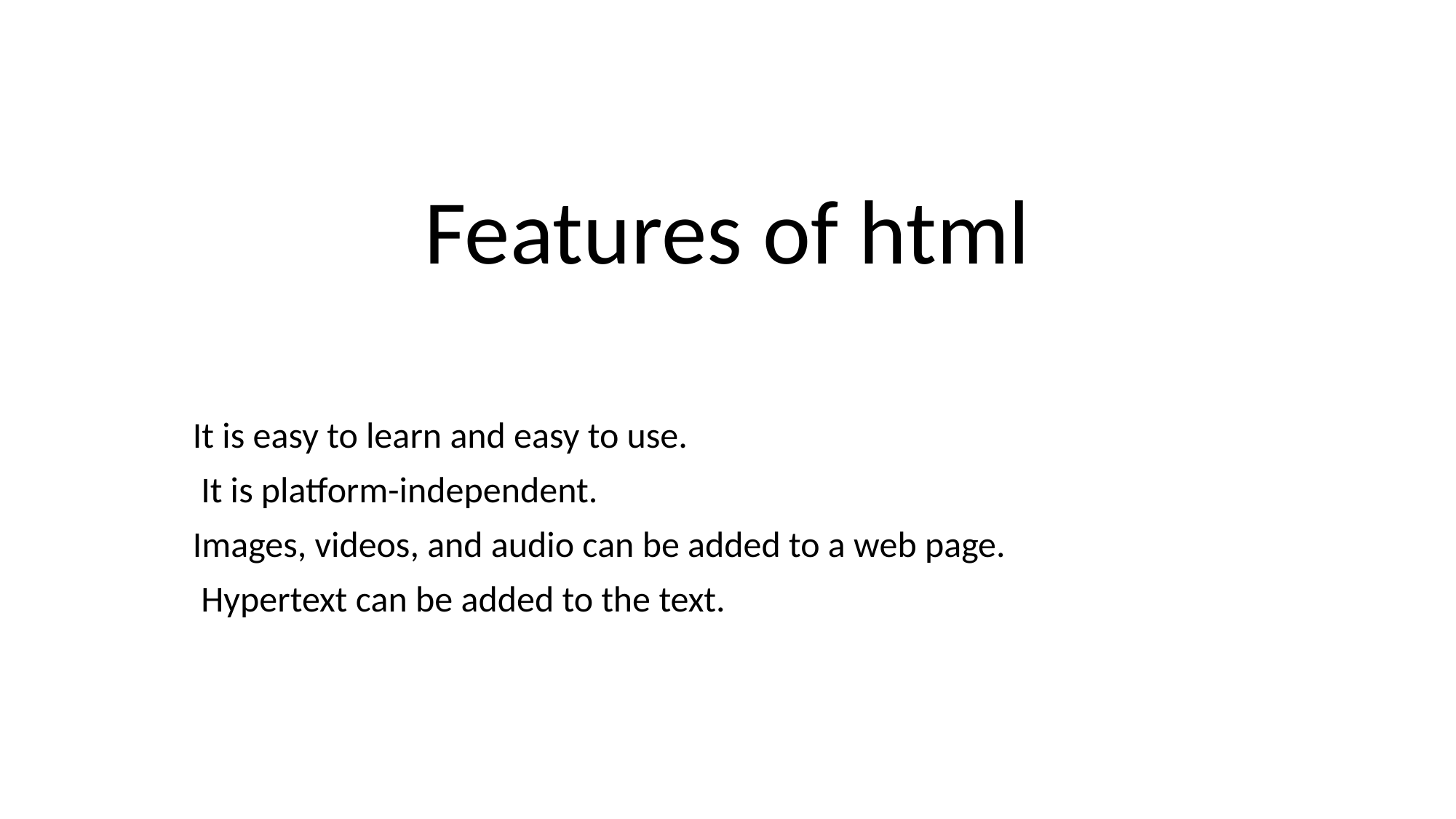

# Features of html

It is easy to learn and easy to use.
 It is platform-independent.
Images, videos, and audio can be added to a web page.
 Hypertext can be added to the text.